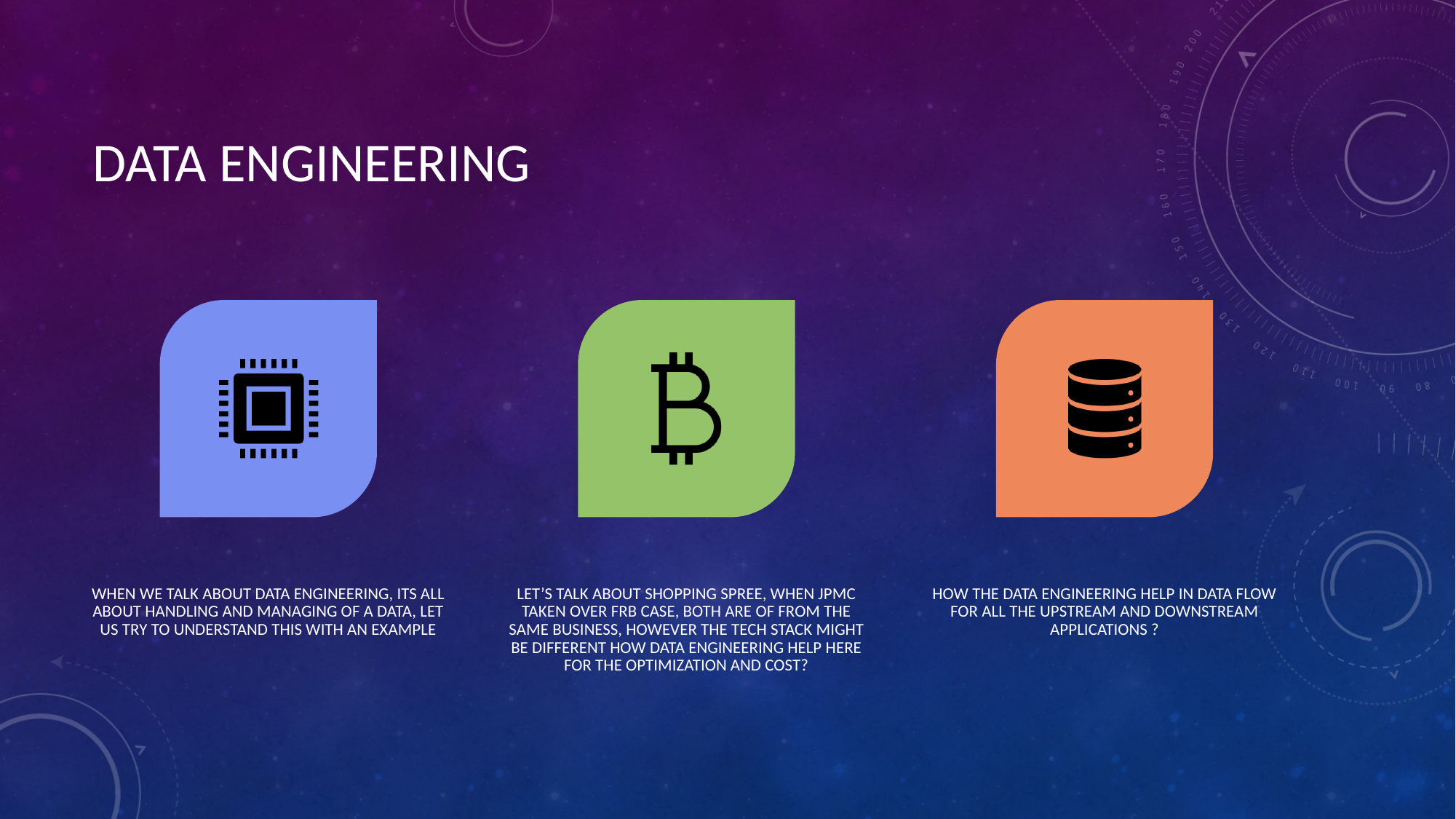

# Data engineering
When we talk about data engineering, its all about handling and managing of a data, let us try to understand this with an example
Let’s talk about shopping spree, when JPMC taken over FRB case, both are of from the same business, however the tech stack might be different how Data Engineering help here for the optimization and cost?
How the data engineering help in data flow for all the upstream and downstream applications ?